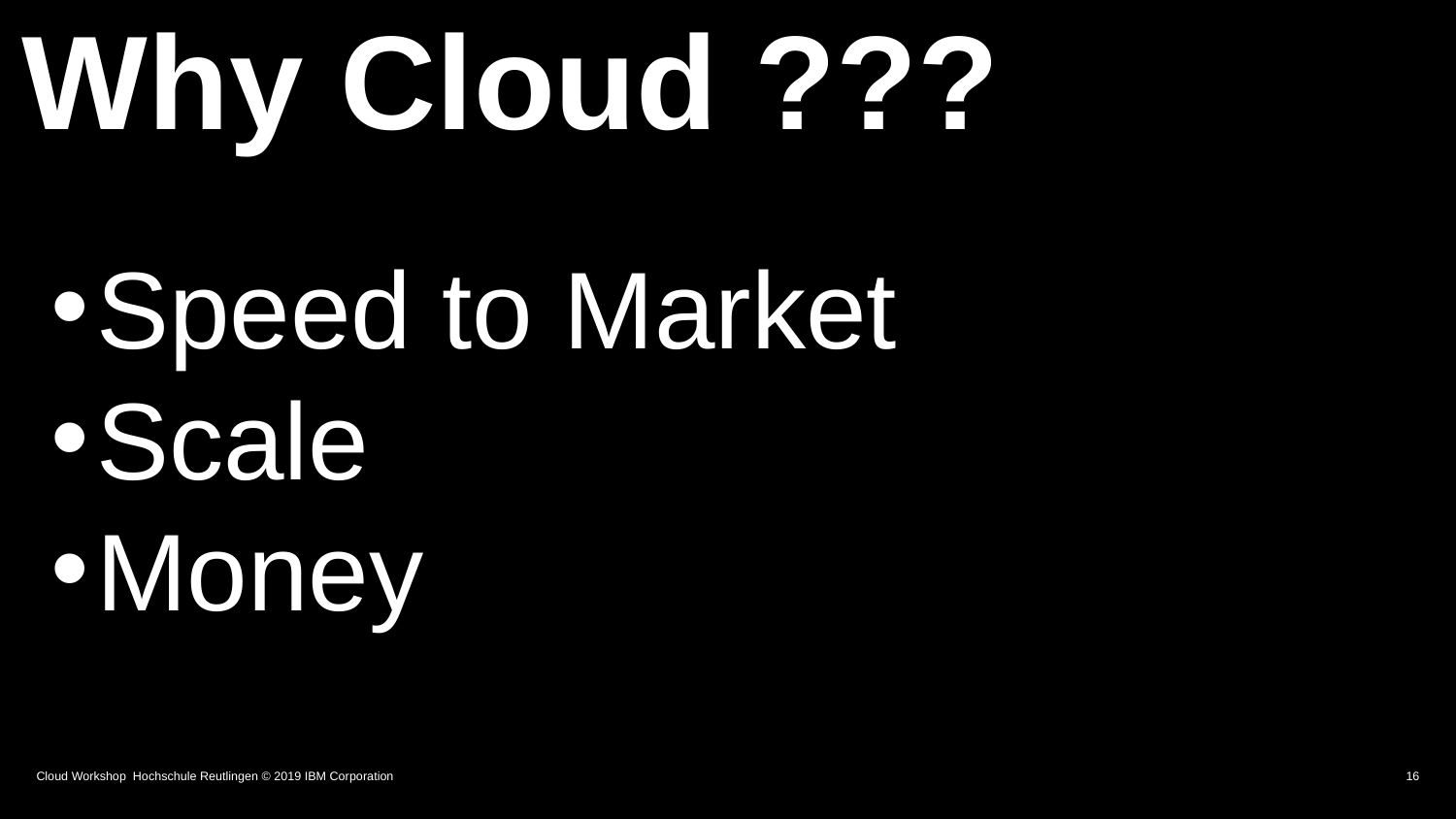

# Why Cloud ???
Speed to Market
Scale
Money
Cloud Workshop  Hochschule Reutlingen © 2019 IBM Corporation
16